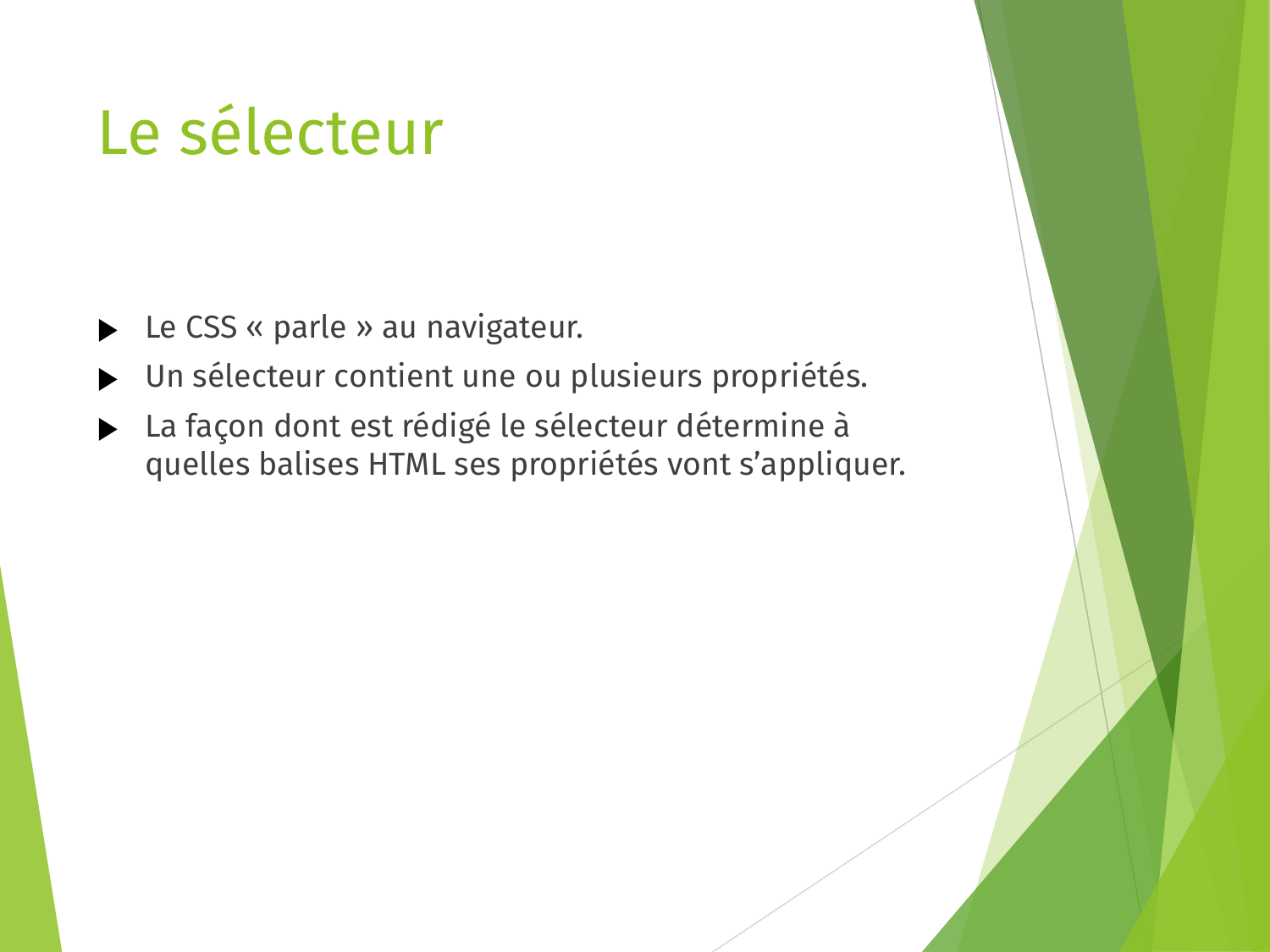

# Le sélecteur
Le CSS « parle » au navigateur.
Un sélecteur contient une ou plusieurs propriétés.
La façon dont est rédigé le sélecteur détermine à quelles balises HTML ses propriétés vont s’appliquer.